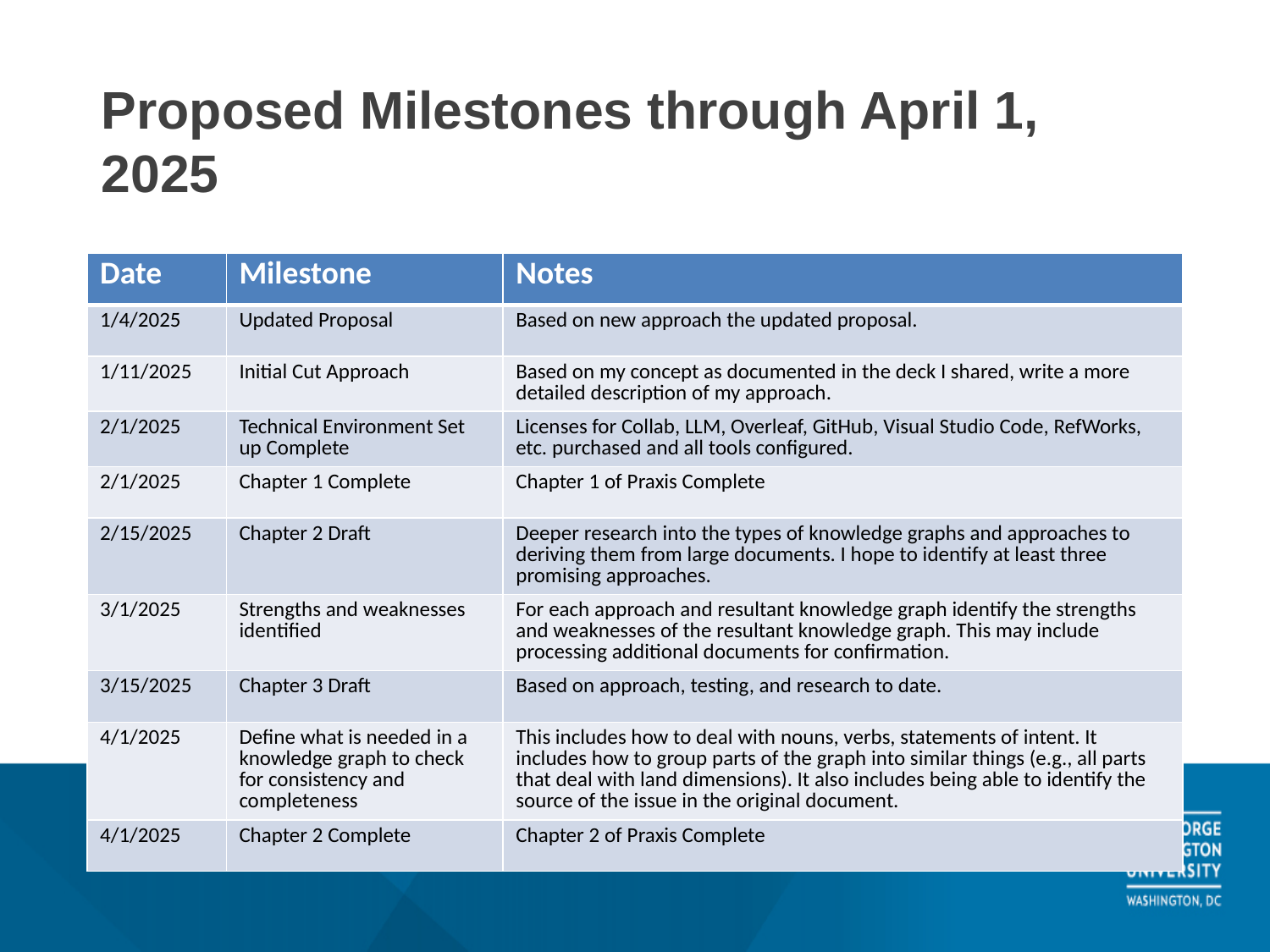

# Proposed Milestones through April 1, 2025
| Date | Milestone | Notes |
| --- | --- | --- |
| 1/4/2025 | Updated Proposal | Based on new approach the updated proposal. |
| 1/11/2025 | Initial Cut Approach | Based on my concept as documented in the deck I shared, write a more detailed description of my approach. |
| 2/1/2025 | Technical Environment Set up Complete | Licenses for Collab, LLM, Overleaf, GitHub, Visual Studio Code, RefWorks, etc. purchased and all tools configured. |
| 2/1/2025 | Chapter 1 Complete | Chapter 1 of Praxis Complete |
| 2/15/2025 | Chapter 2 Draft | Deeper research into the types of knowledge graphs and approaches to deriving them from large documents. I hope to identify at least three promising approaches. |
| 3/1/2025 | Strengths and weaknesses identified | For each approach and resultant knowledge graph identify the strengths and weaknesses of the resultant knowledge graph. This may include processing additional documents for confirmation. |
| 3/15/2025 | Chapter 3 Draft | Based on approach, testing, and research to date. |
| 4/1/2025 | Define what is needed in a knowledge graph to check for consistency and completeness | This includes how to deal with nouns, verbs, statements of intent. It includes how to group parts of the graph into similar things (e.g., all parts that deal with land dimensions). It also includes being able to identify the source of the issue in the original document. |
| 4/1/2025 | Chapter 2 Complete | Chapter 2 of Praxis Complete |